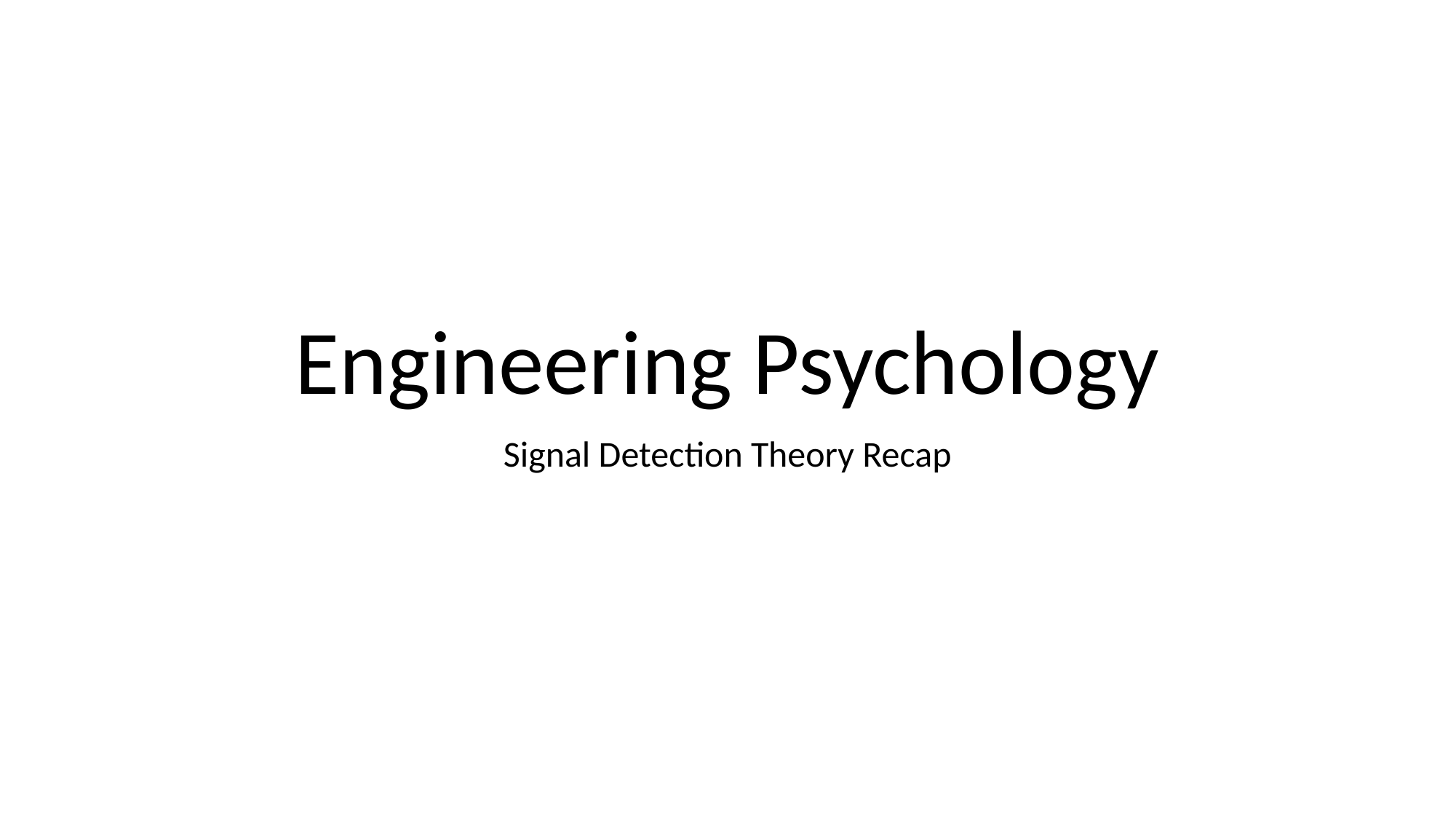

# Engineering Psychology
Signal Detection Theory Recap